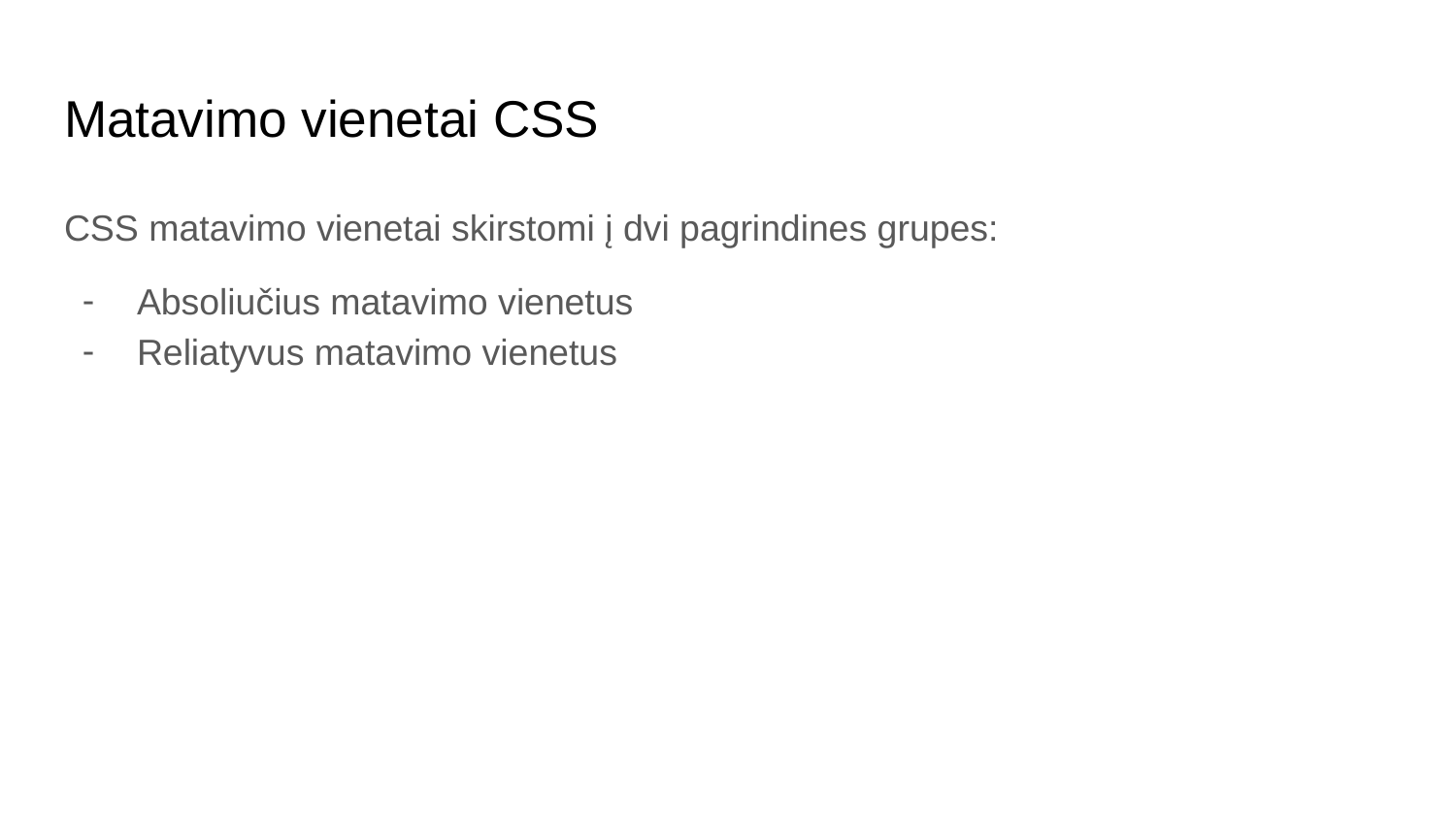

# Matavimo vienetai CSS
CSS matavimo vienetai skirstomi į dvi pagrindines grupes:
Absoliučius matavimo vienetus
Reliatyvus matavimo vienetus